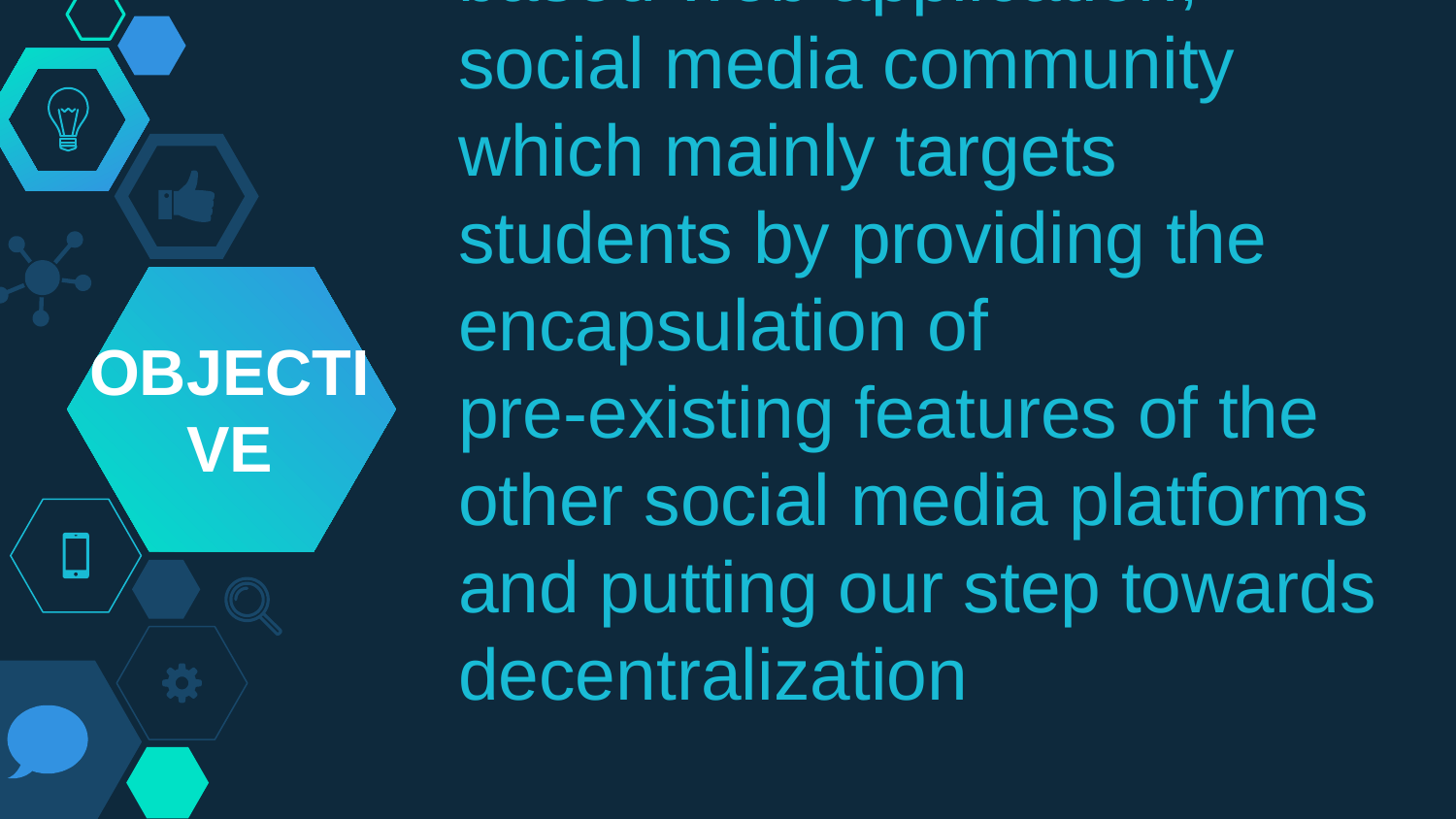

OBJECTIVE
# To develop a react-redux-based web application, social media community which mainly targets students by providing the encapsulation of pre-existing features of the other social media platforms and putting our step towards decentralization